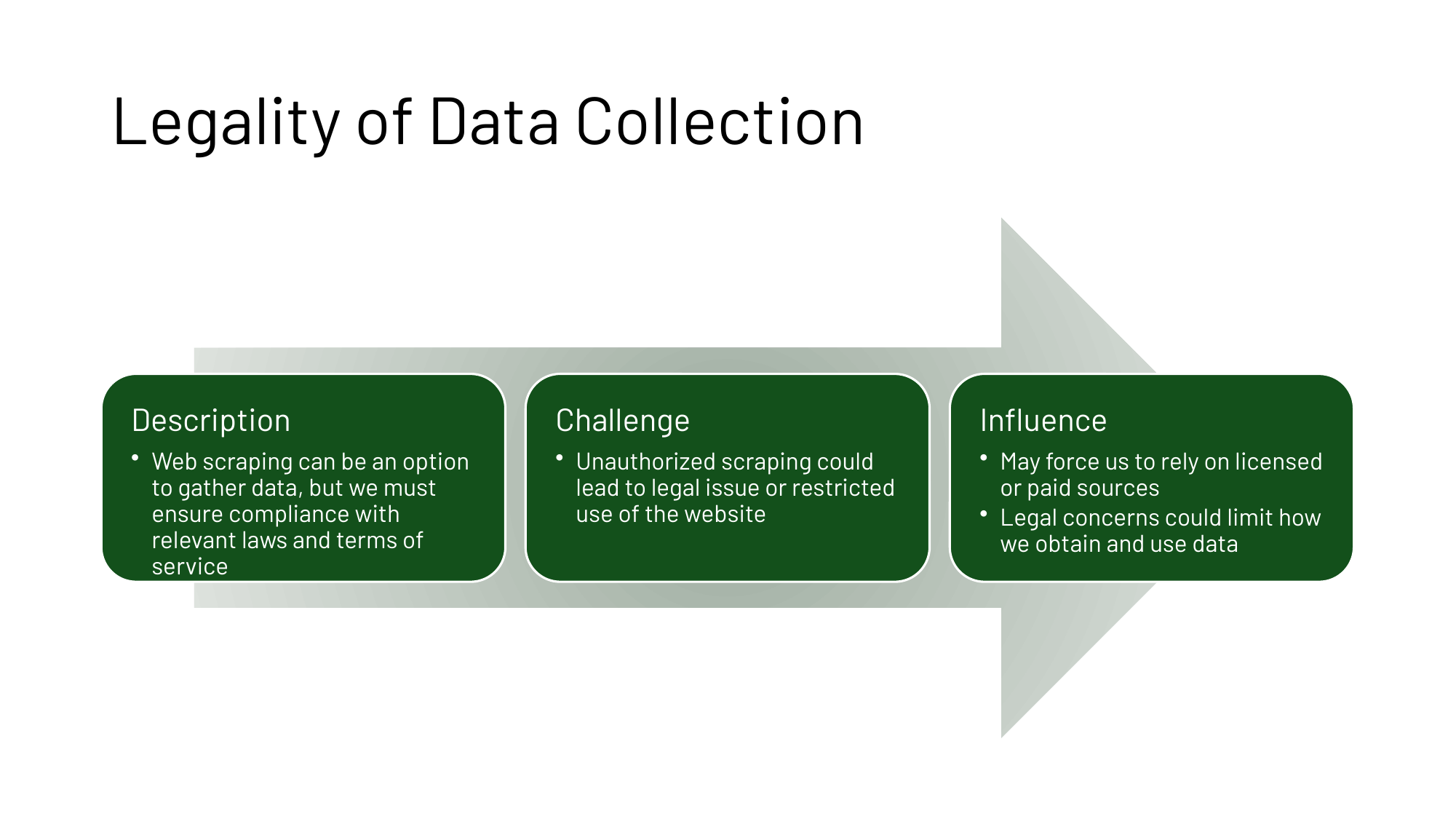

# Legality of Data Collection
Description
Web scraping can be an option to gather data, but we must ensure compliance with relevant laws and terms of service
Challenge
Unauthorized scraping could lead to legal issue or restricted use of the website
Influence
May force us to rely on licensed or paid sources
Legal concerns could limit how we obtain and use data